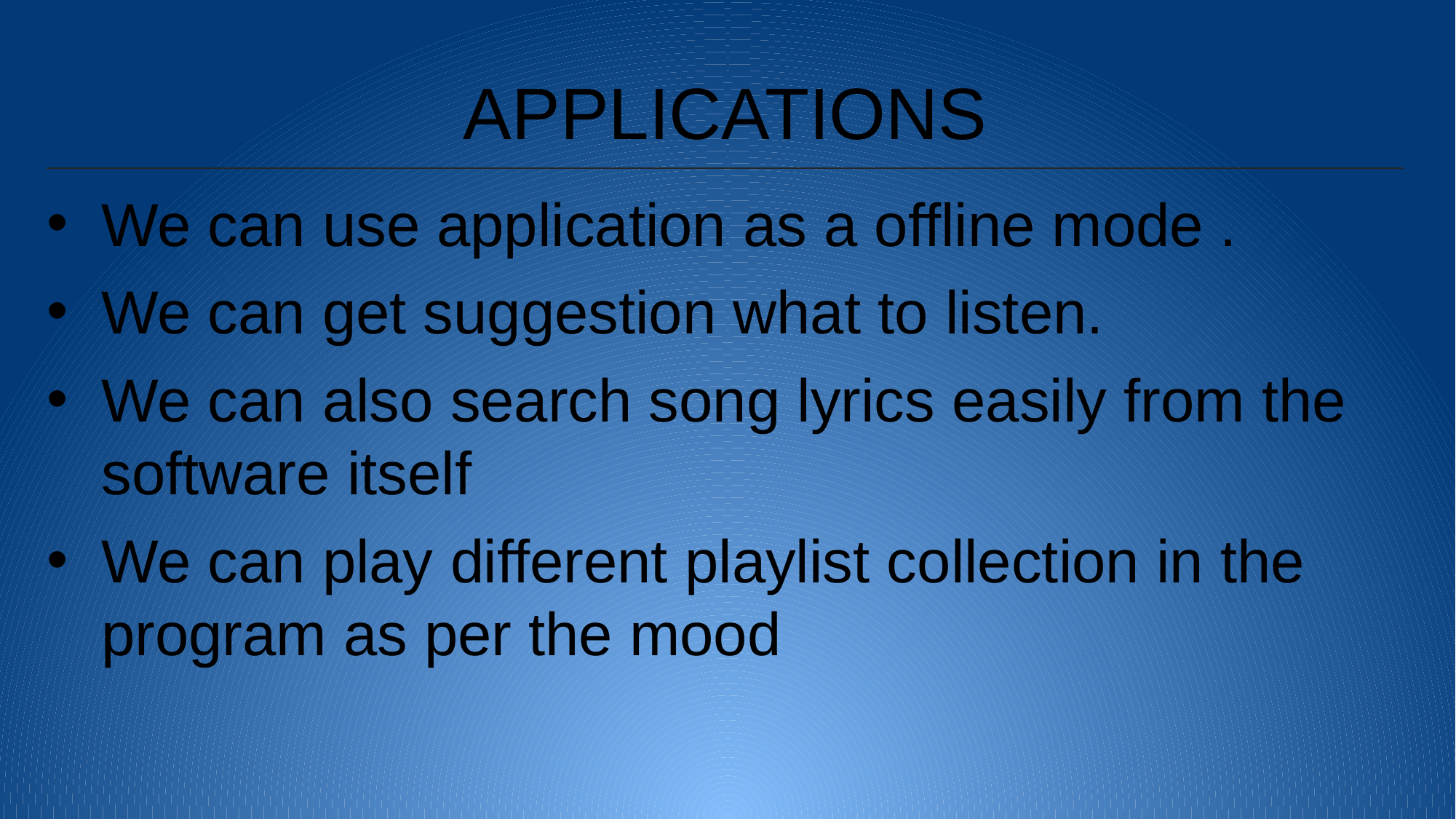

# Applications
We can use application as a offline mode .
We can get suggestion what to listen.
We can also search song lyrics easily from the software itself
We can play different playlist collection in the program as per the mood